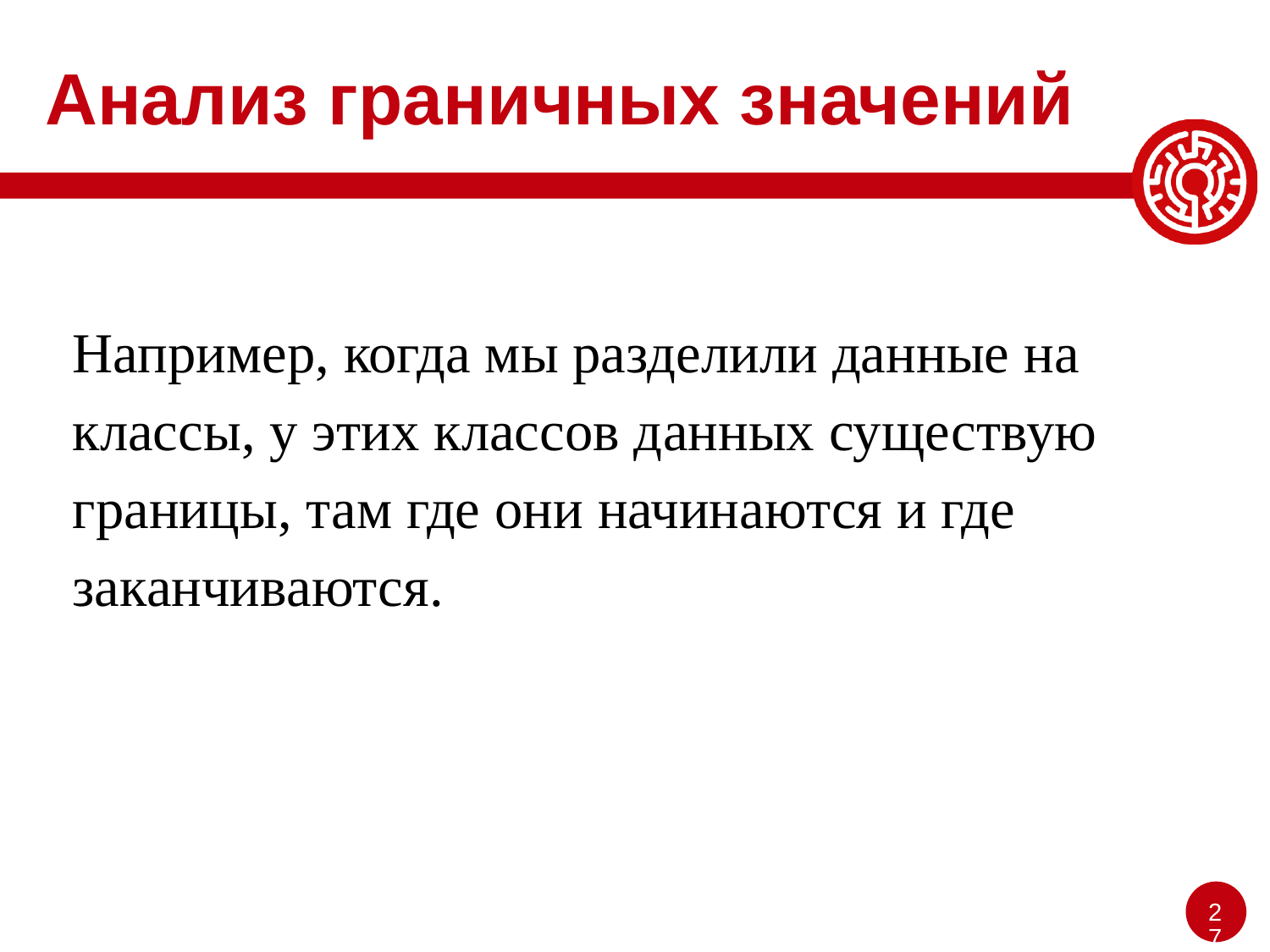

# Анализ граничных значений

Например, когда мы разделили данные на классы, у этих классов данных существую границы, там где они начинаются и где заканчиваются.
27